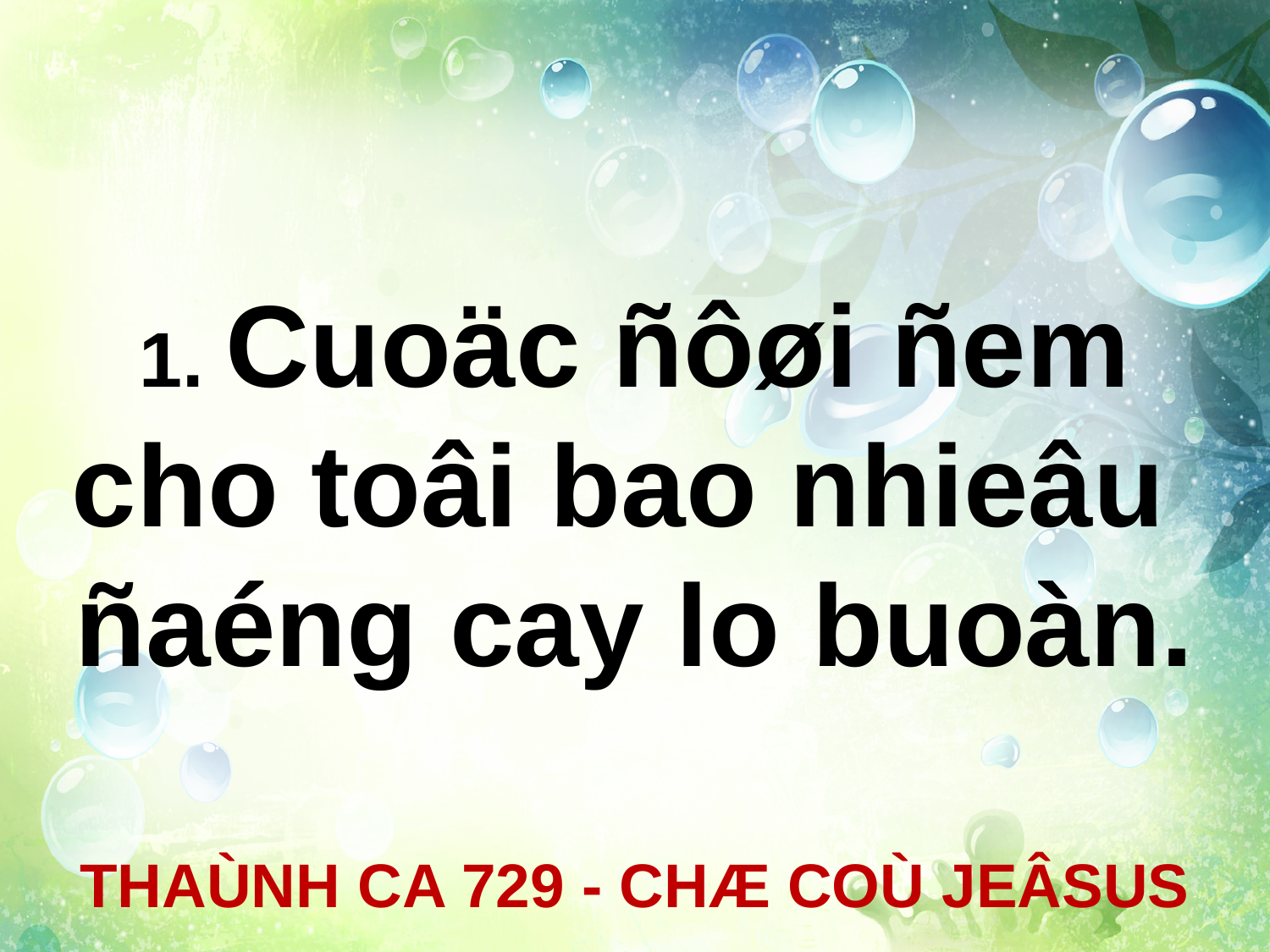

1. Cuoäc ñôøi ñem
cho toâi bao nhieâu
ñaéng cay lo buoàn.
THAÙNH CA 729 - CHÆ COÙ JEÂSUS